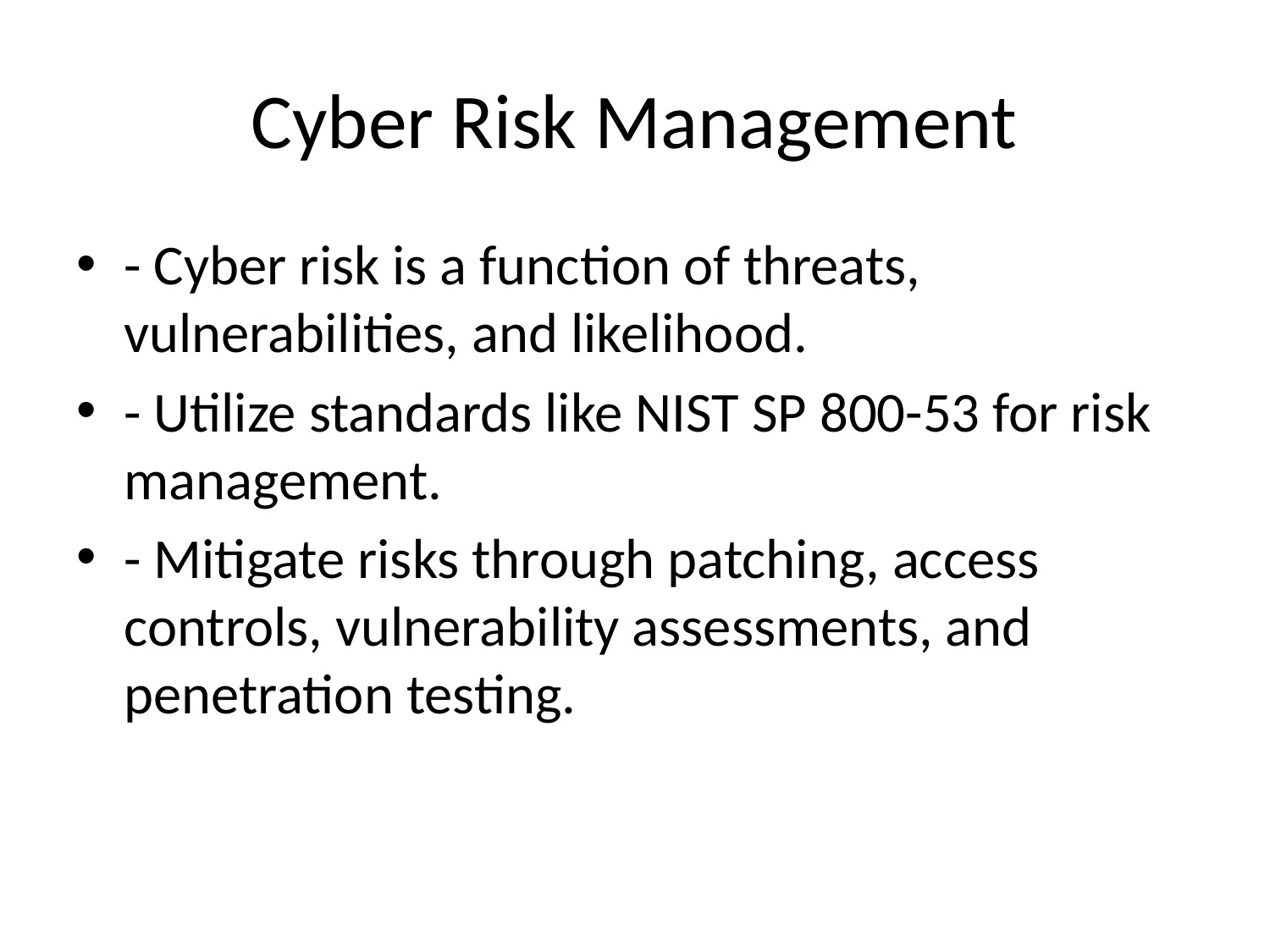

# Cyber Risk Management
- Cyber risk is a function of threats, vulnerabilities, and likelihood.
- Utilize standards like NIST SP 800-53 for risk management.
- Mitigate risks through patching, access controls, vulnerability assessments, and penetration testing.